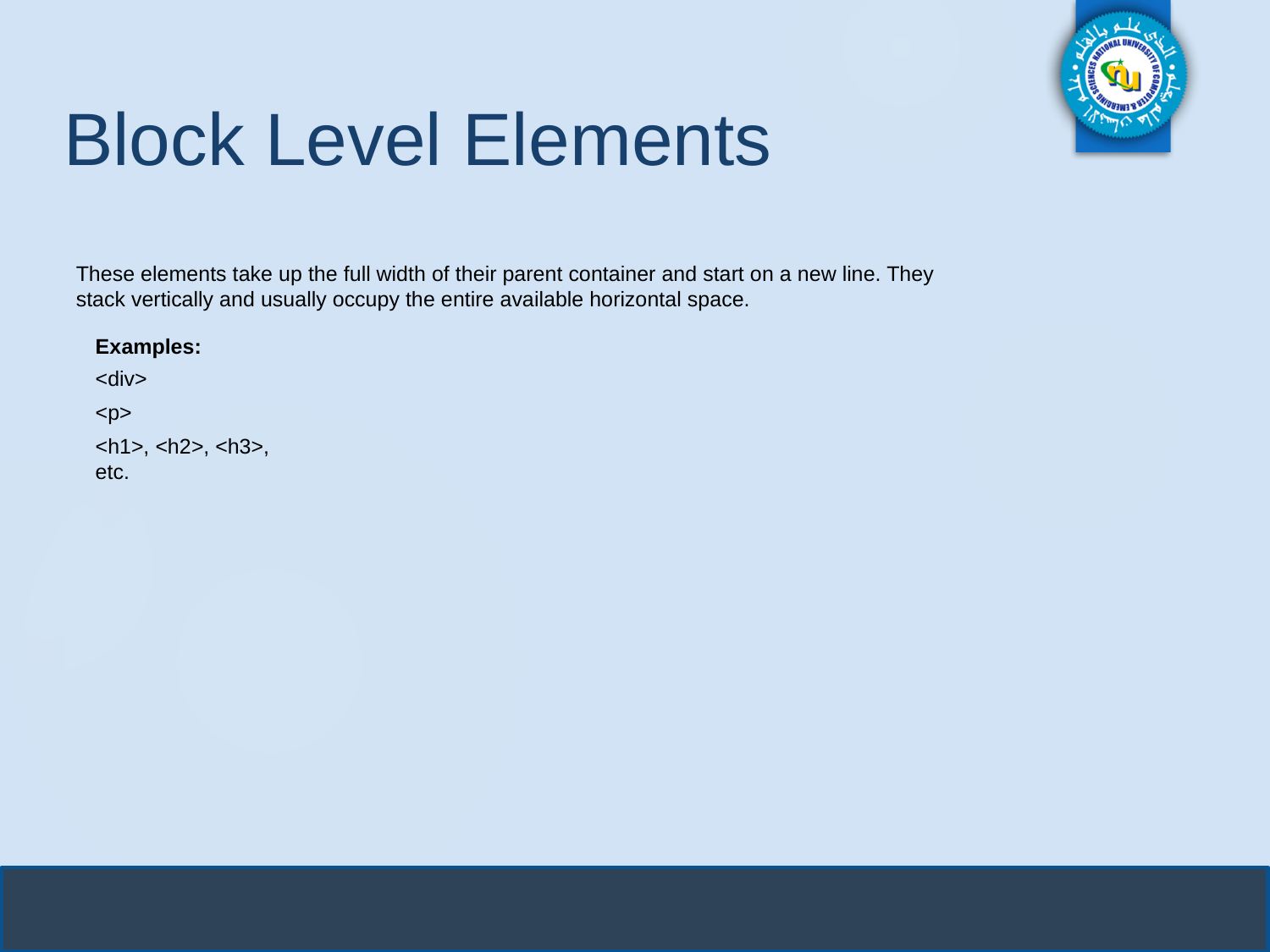

Block Level Elements
These elements take up the full width of their parent container and start on a new line. They stack vertically and usually occupy the entire available horizontal space.
Examples:
<div>
<p>
<h1>, <h2>, <h3>, etc.